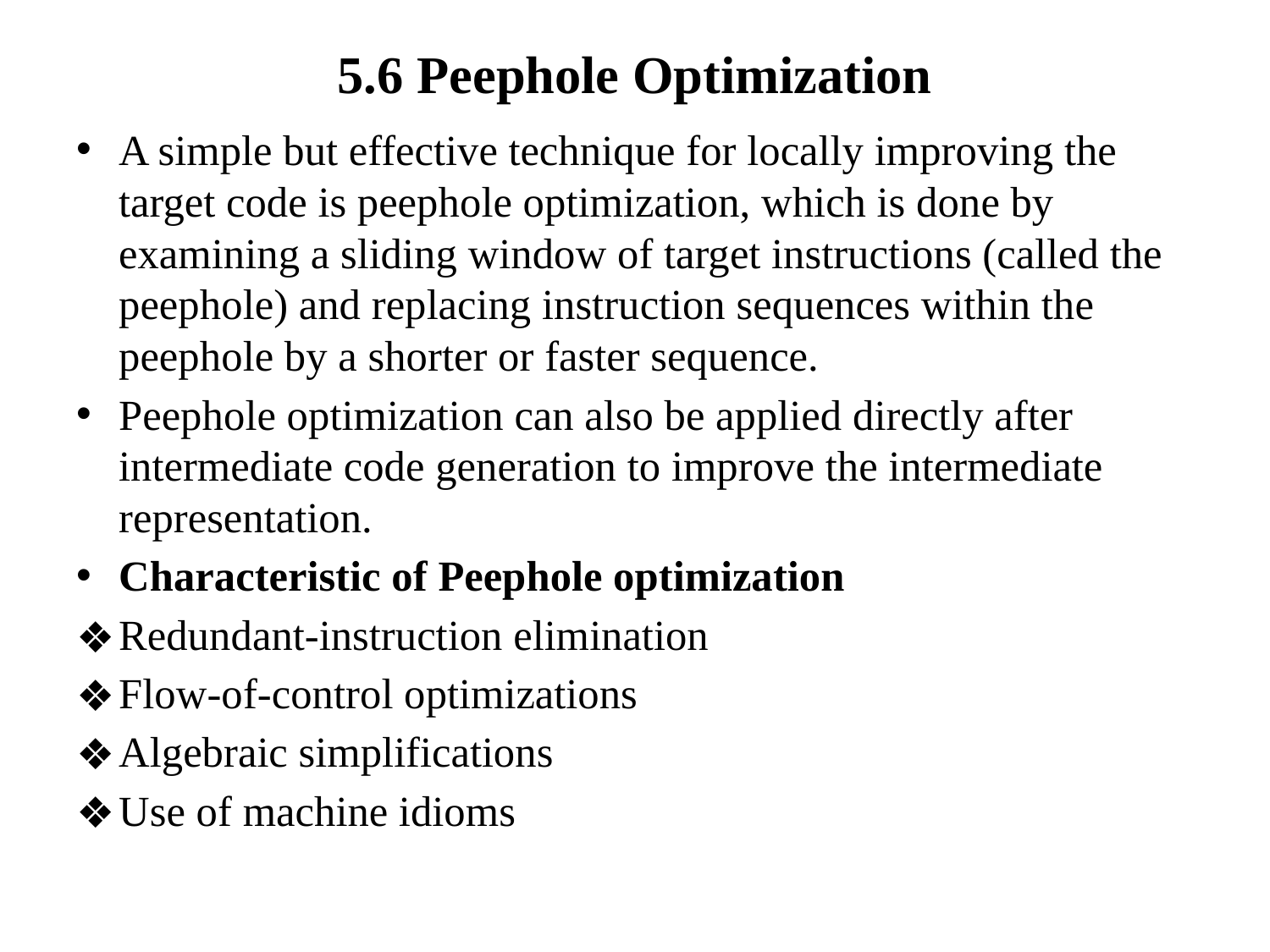

# 5.6 Peephole Optimization
A simple but effective technique for locally improving the target code is peephole optimization, which is done by examining a sliding window of target instructions (called the peephole) and replacing instruction sequences within the peephole by a shorter or faster sequence.
Peephole optimization can also be applied directly after intermediate code generation to improve the intermediate representation.
Characteristic of Peephole optimization
Redundant-instruction elimination
Flow-of-control optimizations
Algebraic simplifications
Use of machine idioms